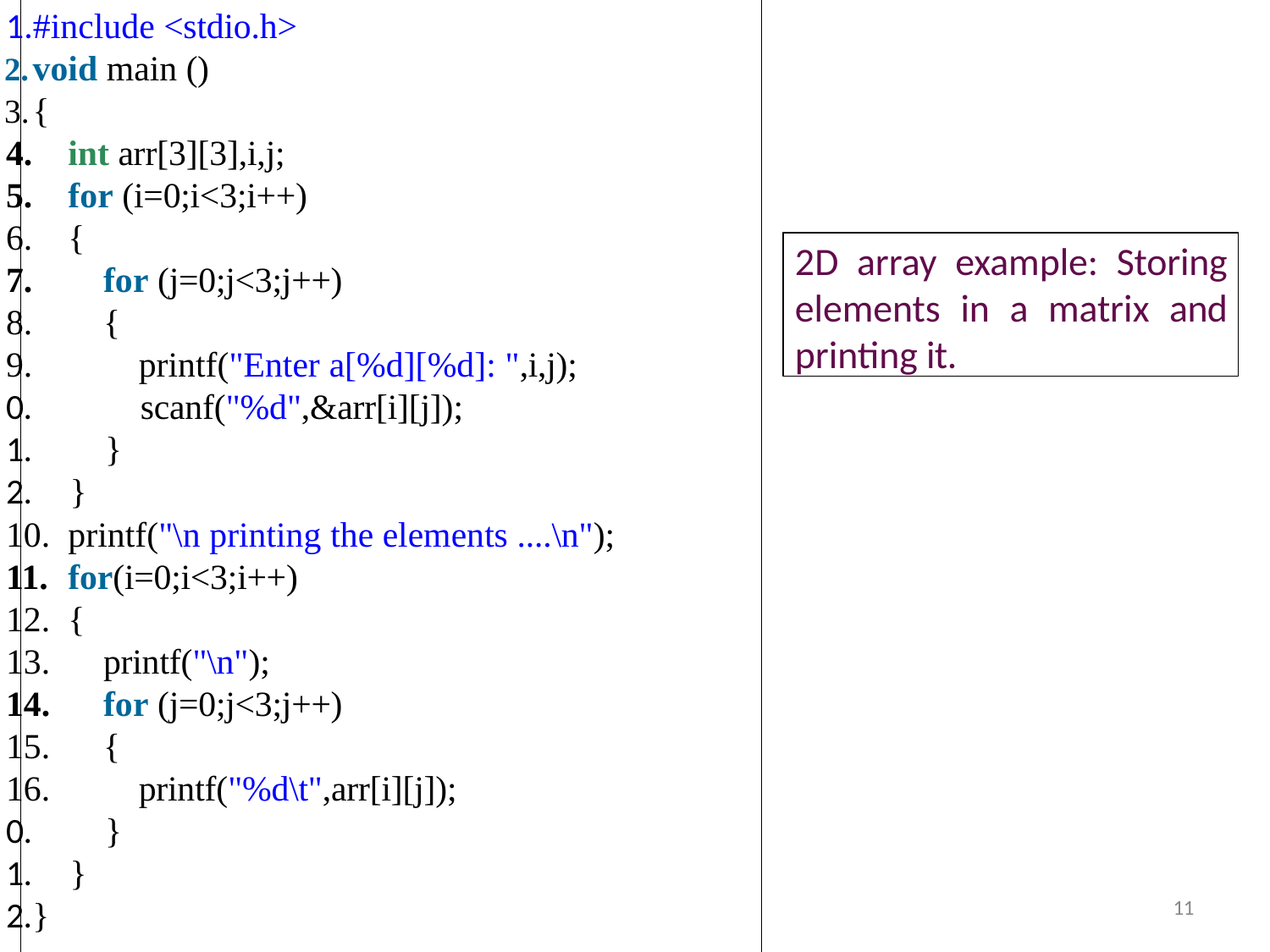

# 1.#include <stdio.h>
void main ()
{
int arr[3][3],i,j;
for (i=0;i<3;i++)
{
for (j=0;j<3;j++)
{
printf("Enter a[%d][%d]: ",i,j);
0.	scanf("%d",&arr[i][j]);
1.	}
2.	}
printf("\n printing the elements ....\n");
for(i=0;i<3;i++)
{
printf("\n");
for (j=0;j<3;j++)
{
printf("%d\t",arr[i][j]);
0.	}
1.	}
2.}
2D array example: Storing elements in a matrix and printing it.
11